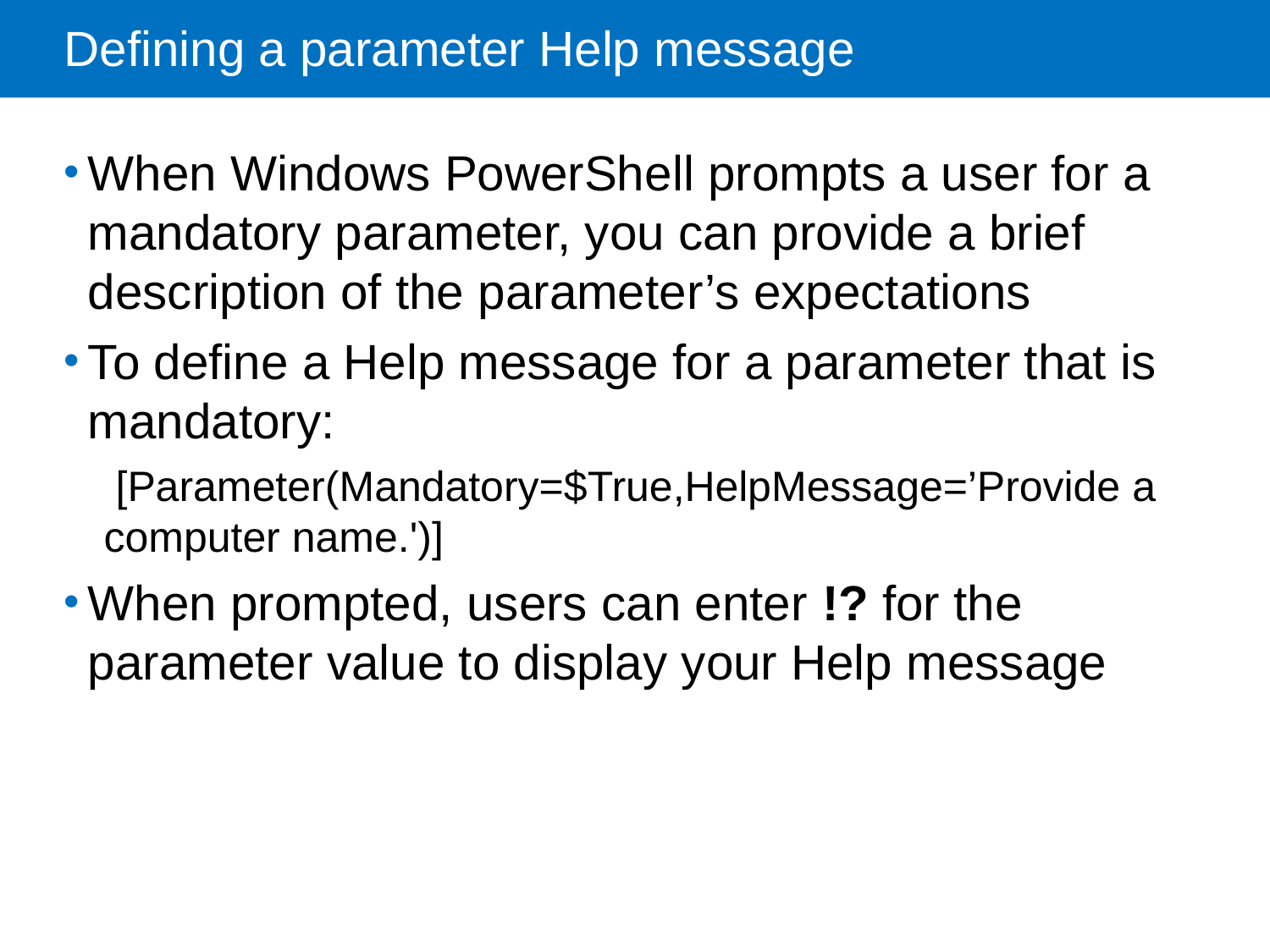

# Defining a parameter Help message
When Windows PowerShell prompts a user for a mandatory parameter, you can provide a brief description of the parameter’s expectations
To define a Help message for a parameter that is mandatory:
 [Parameter(Mandatory=$True,HelpMessage=’Provide a computer name.')]
When prompted, users can enter !? for the parameter value to display your Help message